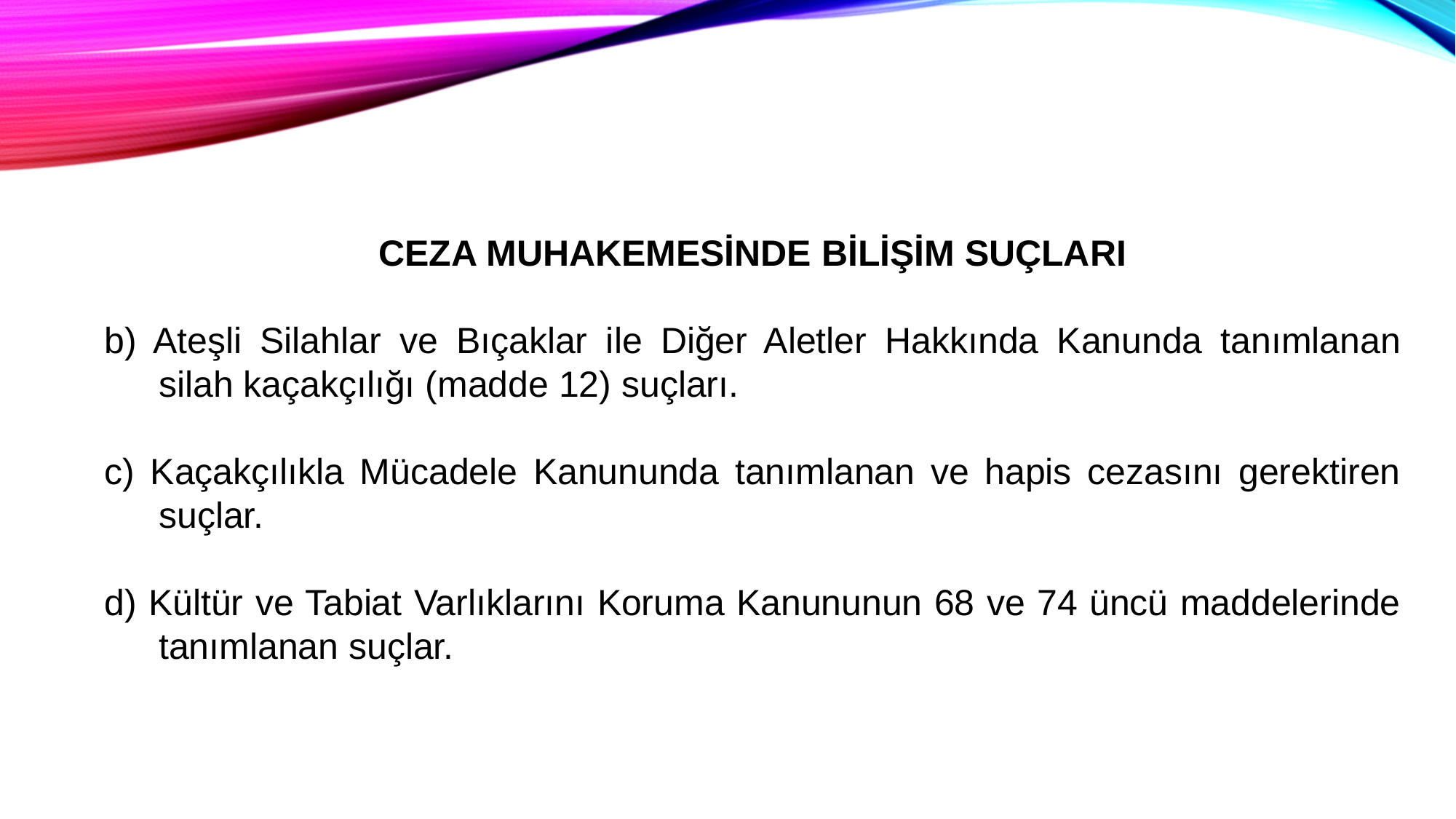

CEZA MUHAKEMESİNDE BİLİŞİM SUÇLARI

b) Ateşli Silahlar ve Bıçaklar ile Diğer Aletler Hakkında Kanunda tanımlanan silah kaçakçılığı (madde 12) suçları.

c) Kaçakçılıkla Mücadele Kanununda tanımlanan ve hapis cezasını gerektiren suçlar.

d) Kültür ve Tabiat Varlıklarını Koruma Kanununun 68 ve 74 üncü maddelerinde tanımlanan suçlar.